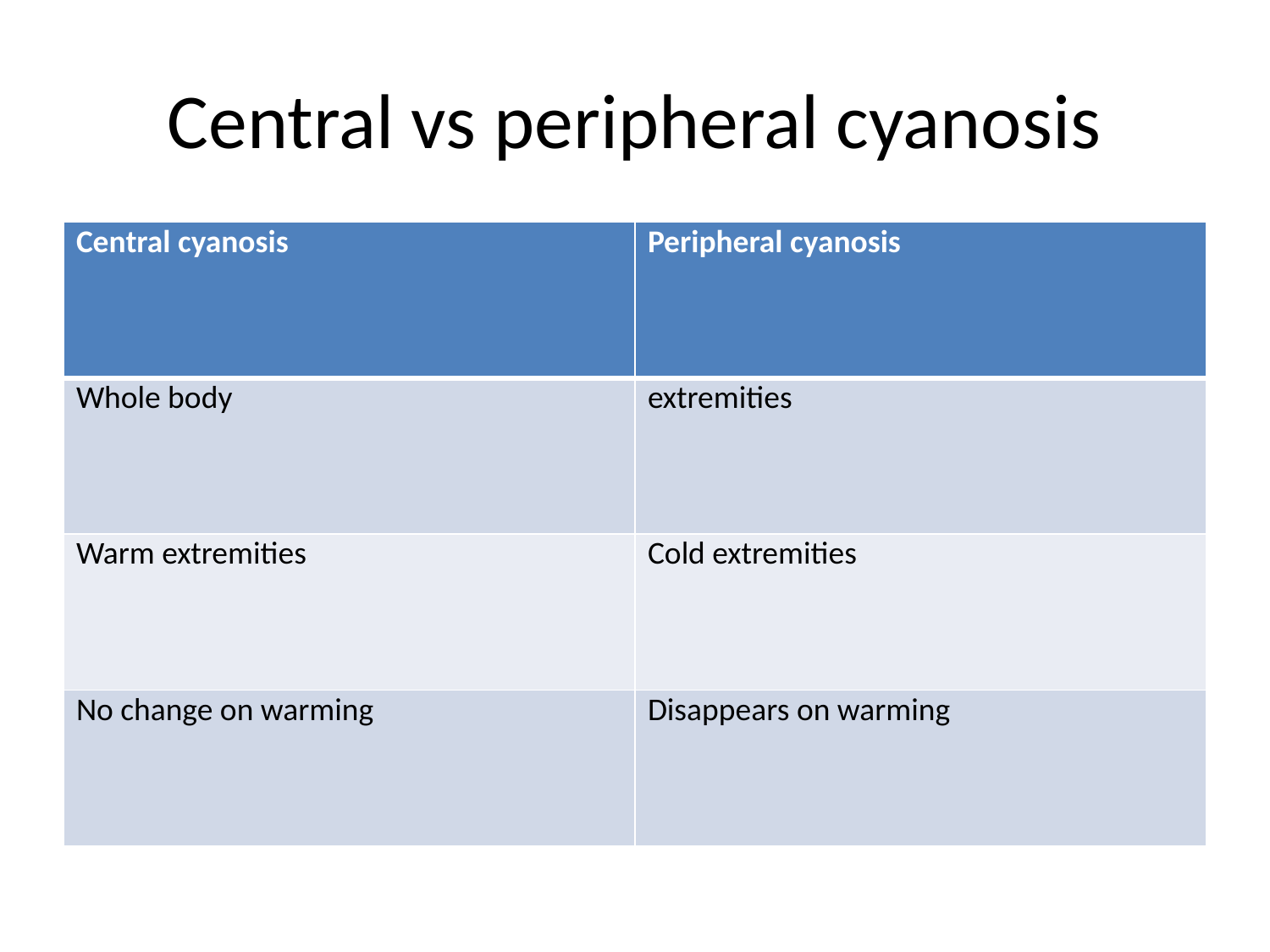

# Central vs peripheral cyanosis
| Central cyanosis | Peripheral cyanosis |
| --- | --- |
| Whole body | extremities |
| Warm extremities | Cold extremities |
| No change on warming | Disappears on warming |